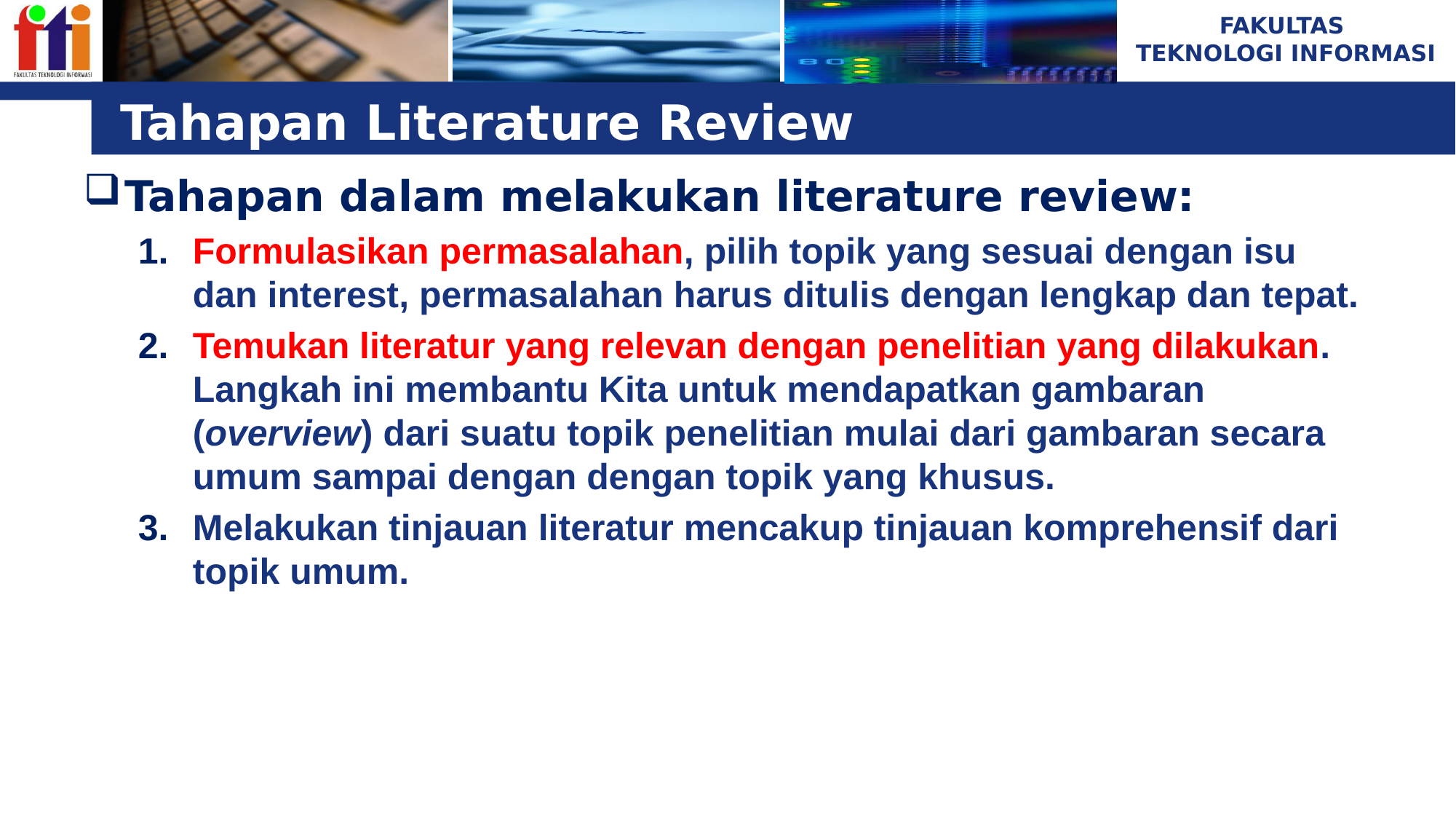

# Tahapan Literature Review
Tahapan dalam melakukan literature review:
Formulasikan permasalahan, pilih topik yang sesuai dengan isu dan interest, permasalahan harus ditulis dengan lengkap dan tepat.
Temukan literatur yang relevan dengan penelitian yang dilakukan. Langkah ini membantu Kita untuk mendapatkan gambaran (overview) dari suatu topik penelitian mulai dari gambaran secara umum sampai dengan dengan topik yang khusus.
Melakukan tinjauan literatur mencakup tinjauan komprehensif dari topik umum.